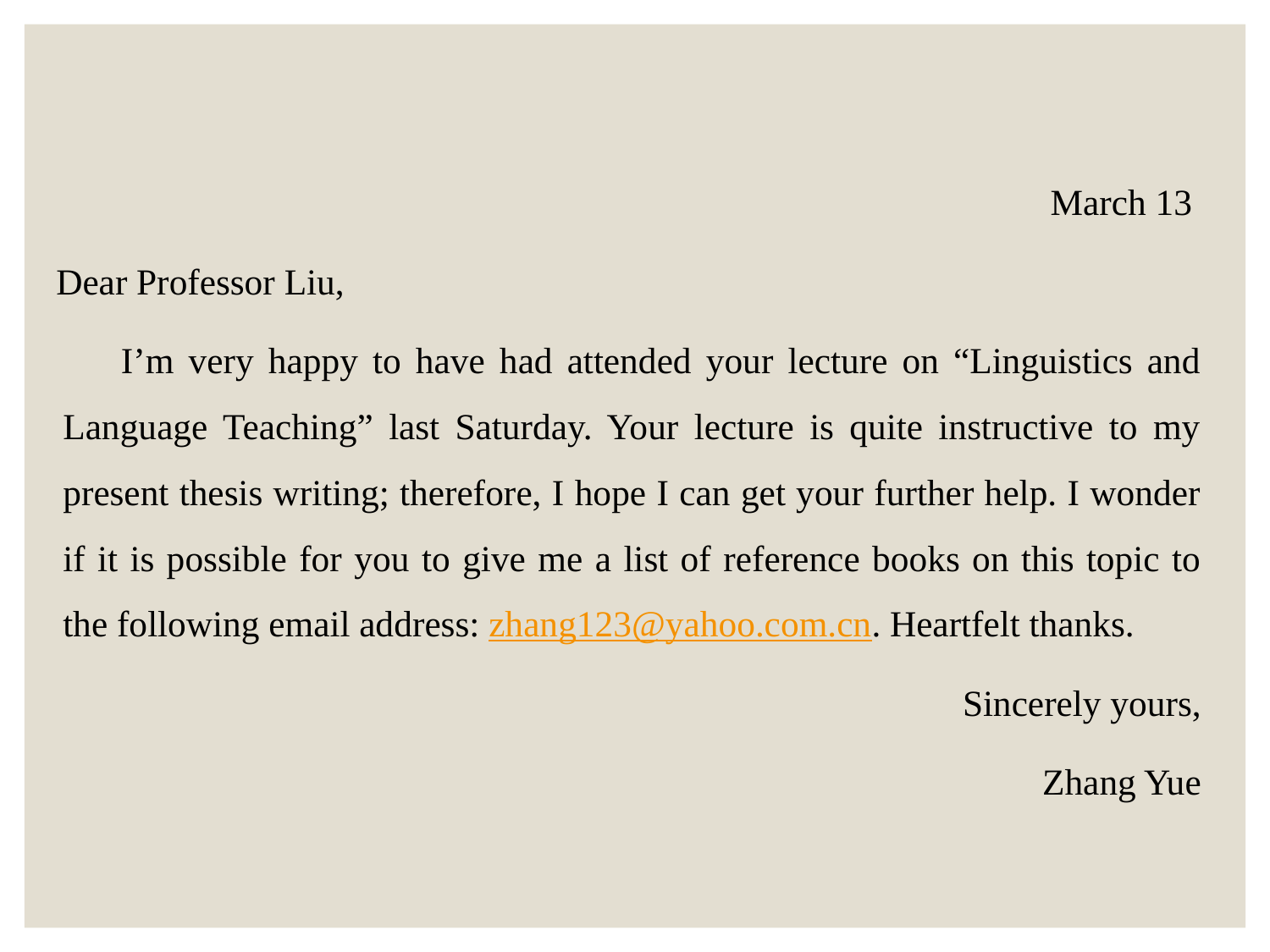

March 13
  Dear Professor Liu,
    I’m very happy to have had attended your lecture on “Linguistics and Language Teaching” last Saturday. Your lecture is quite instructive to my present thesis writing; therefore, I hope I can get your further help. I wonder if it is possible for you to give me a list of reference books on this topic to the following email address: zhang123@yahoo.com.cn. Heartfelt thanks.
Sincerely yours,
Zhang Yue